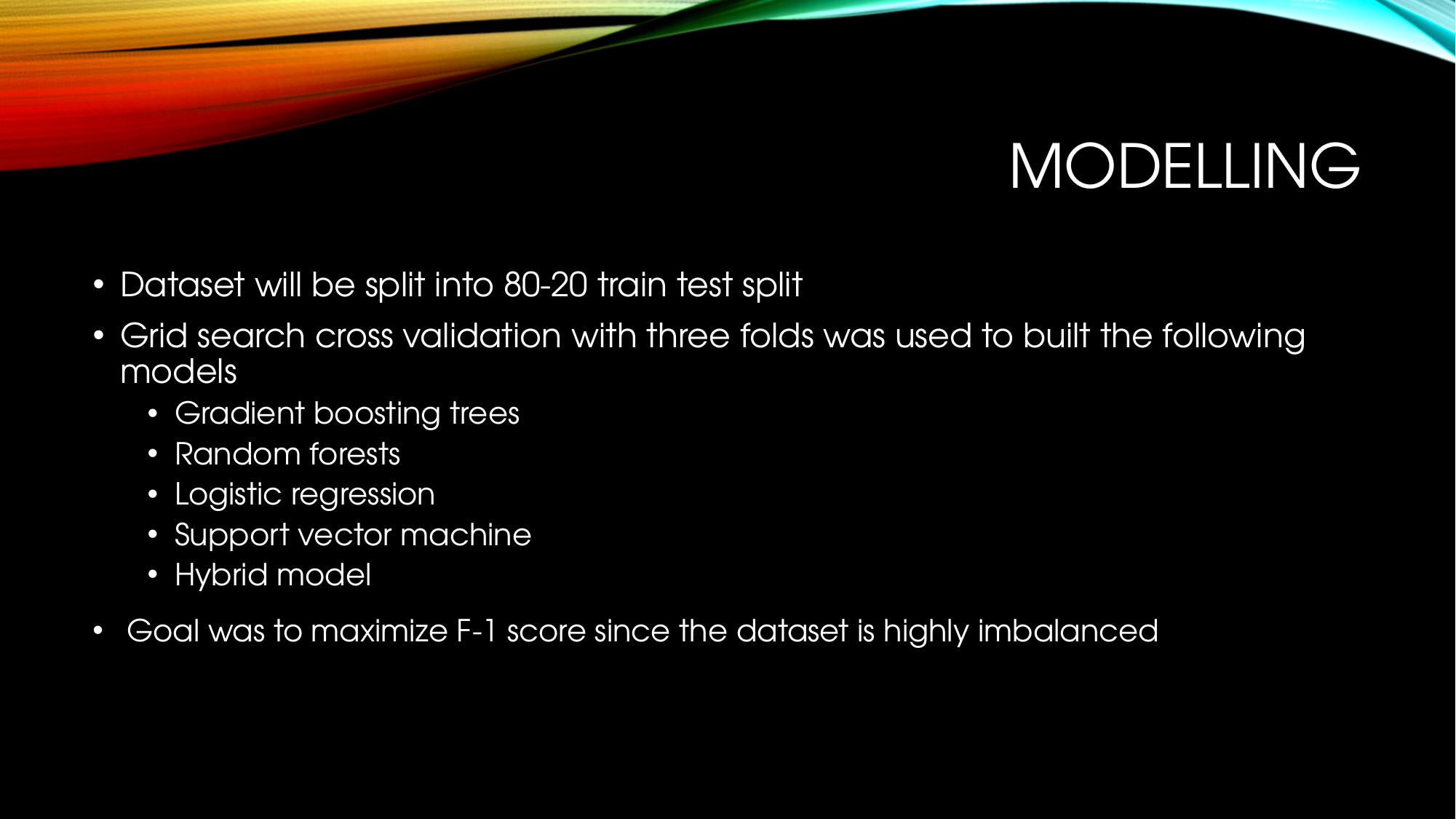

# Modelling
Dataset will be split into 80-20 train test split
Grid search cross validation with three folds was used to built the following models
Gradient boosting trees
Random forests
Logistic regression
Support vector machine
Hybrid model

Goal was to maximize F-1 score since the dataset is highly imbalanced